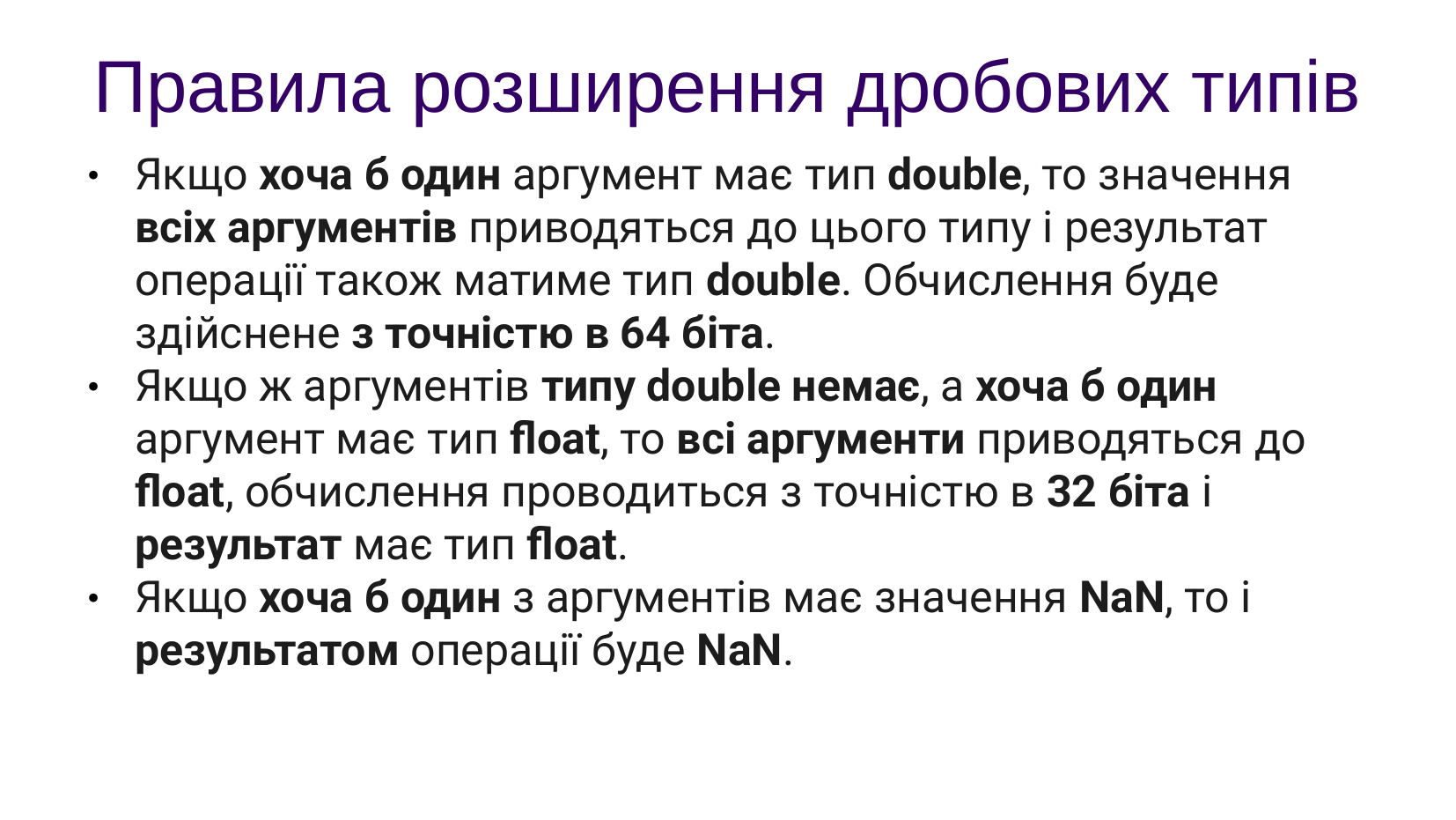

Правила розширення дробових типів
Якщо хоча б один аргумент має тип double, то значення всіх аргументів приводяться до цього типу і результат операції також матиме тип double. Обчислення буде здійснене з точністю в 64 біта.
Якщо ж аргументів типу double немає, а хоча б один аргумент має тип float, то всі аргументи приводяться до float, обчислення проводиться з точністю в 32 біта і результат має тип float.
Якщо хоча б один з аргументів має значення NaN, то і результатом операції буде NaN.